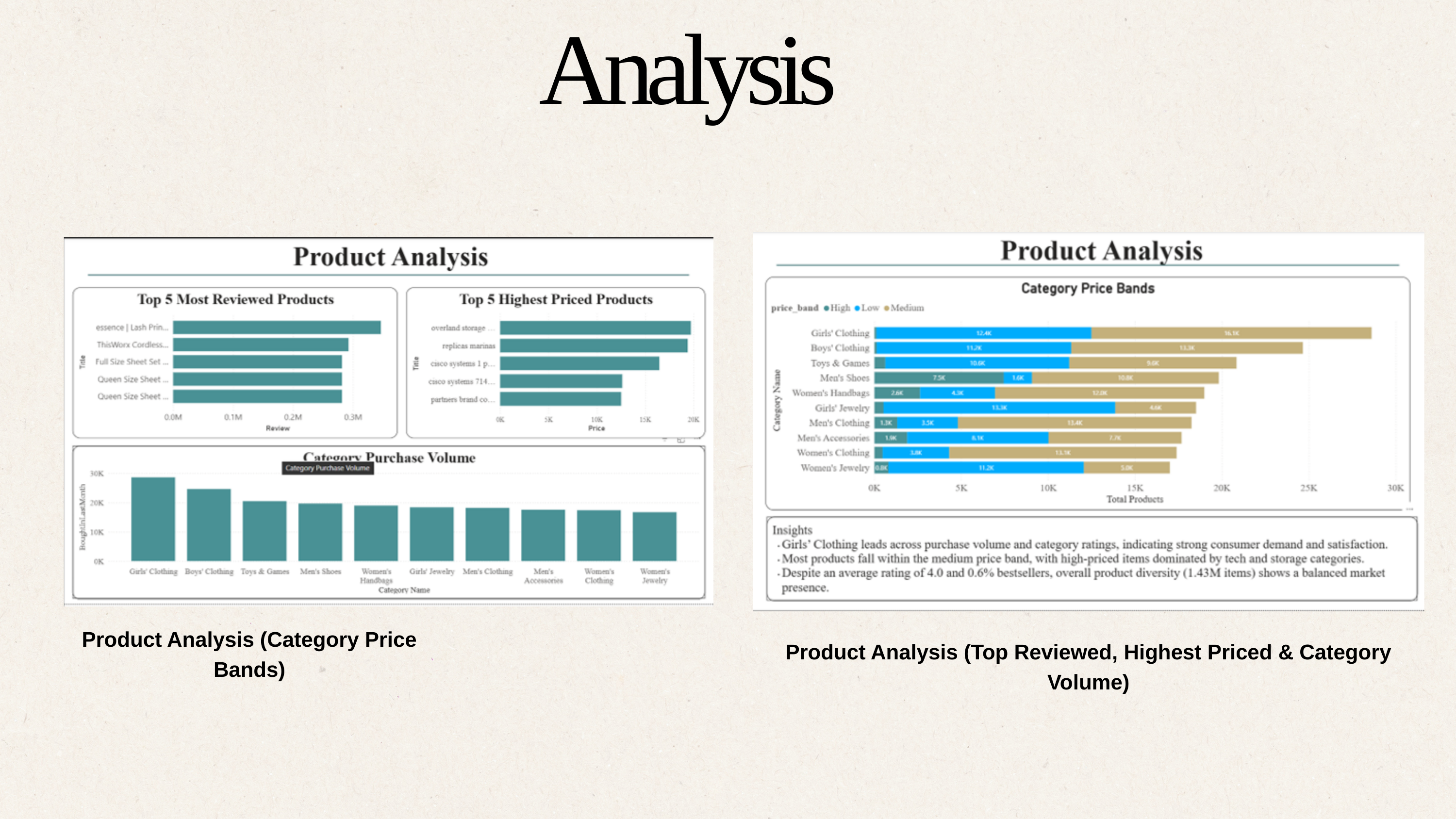

Analysis

Product Analysis (Category Price Bands)
Product Analysis (Top Reviewed, Highest Priced & Category Volume)